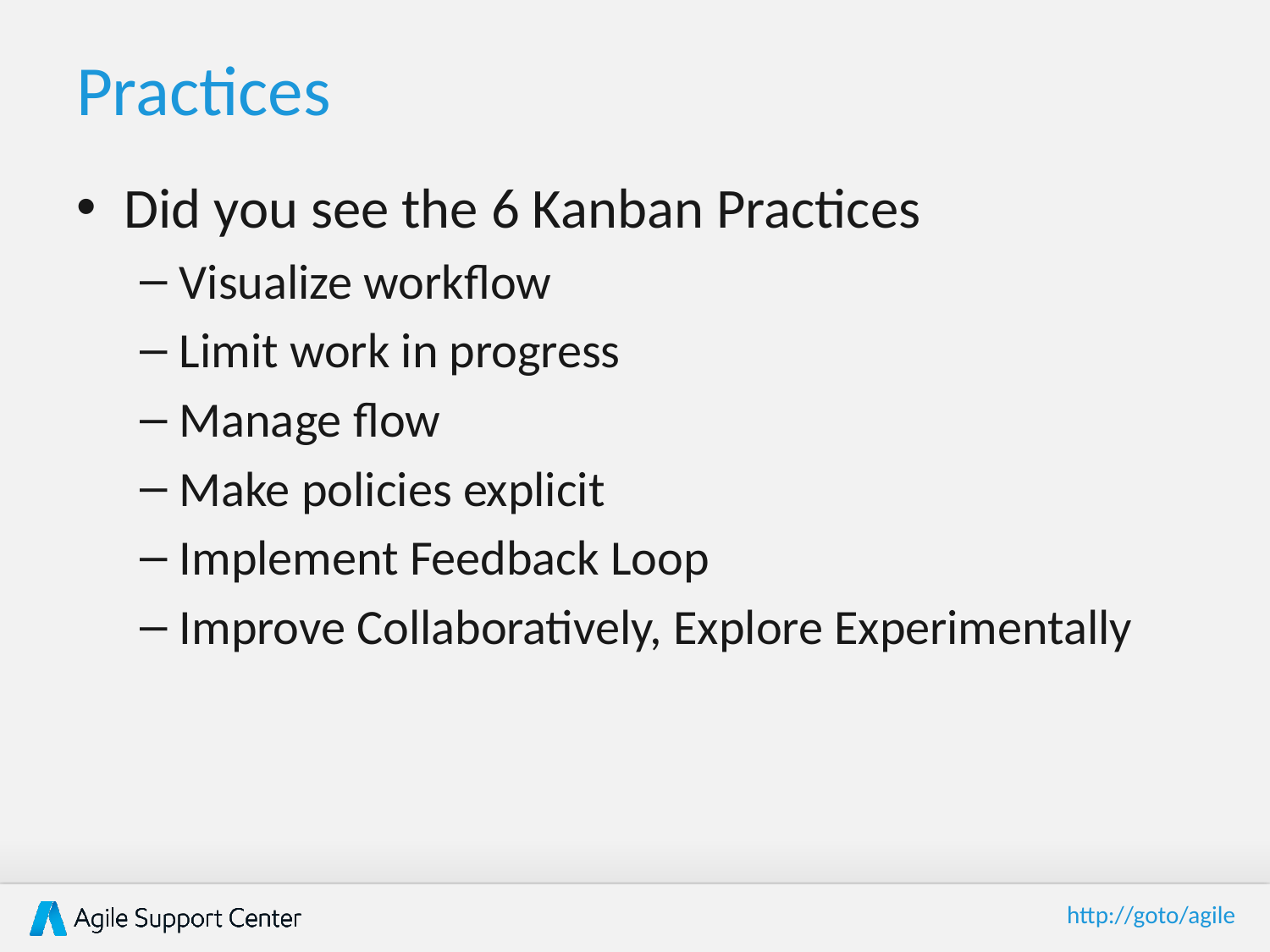

# Practices
Did you see the 6 Kanban Practices
Visualize workflow
Limit work in progress
Manage flow
Make policies explicit
Implement Feedback Loop
Improve Collaboratively, Explore Experimentally